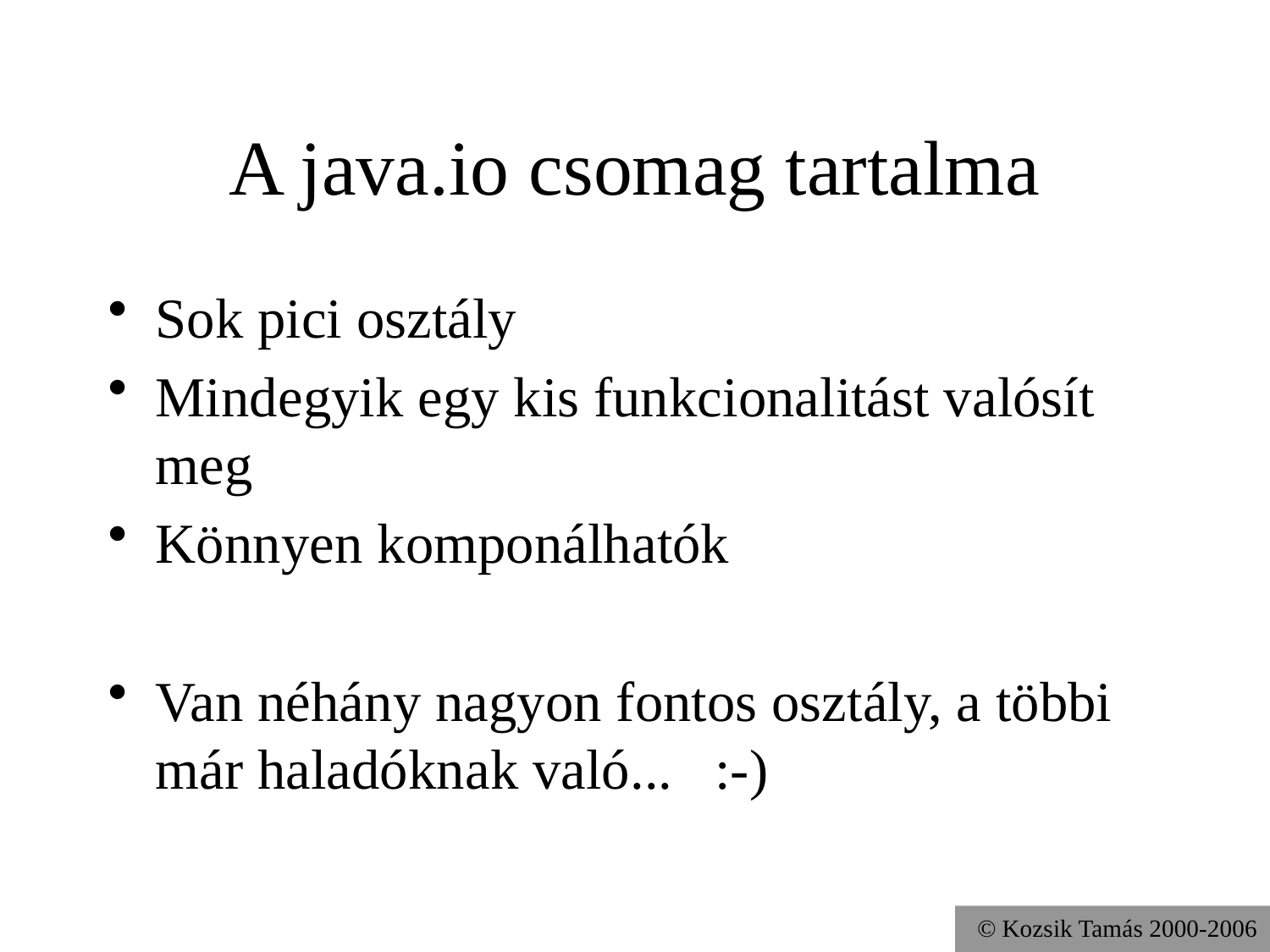

# A java.io csomag tartalma
Sok pici osztály
Mindegyik egy kis funkcionalitást valósít meg
Könnyen komponálhatók

Van néhány nagyon fontos osztály, a többi már haladóknak való...   :-)
© Kozsik Tamás 2000-2006